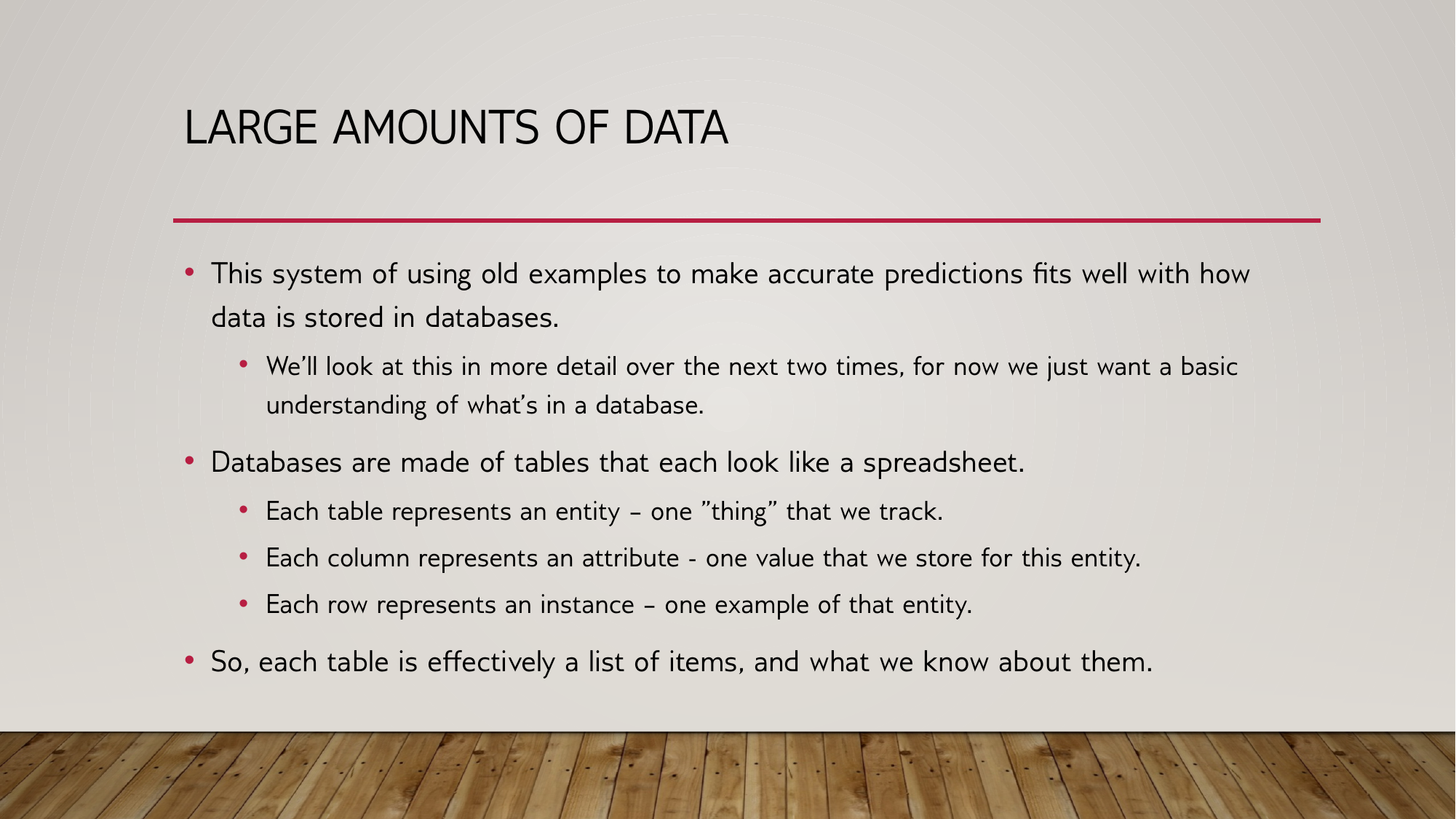

# Large Amounts of Data
This system of using old examples to make accurate predictions fits well with how data is stored in databases.
We’ll look at this in more detail over the next two times, for now we just want a basic understanding of what’s in a database.
Databases are made of tables that each look like a spreadsheet.
Each table represents an entity – one ”thing” that we track.
Each column represents an attribute - one value that we store for this entity.
Each row represents an instance – one example of that entity.
So, each table is effectively a list of items, and what we know about them.